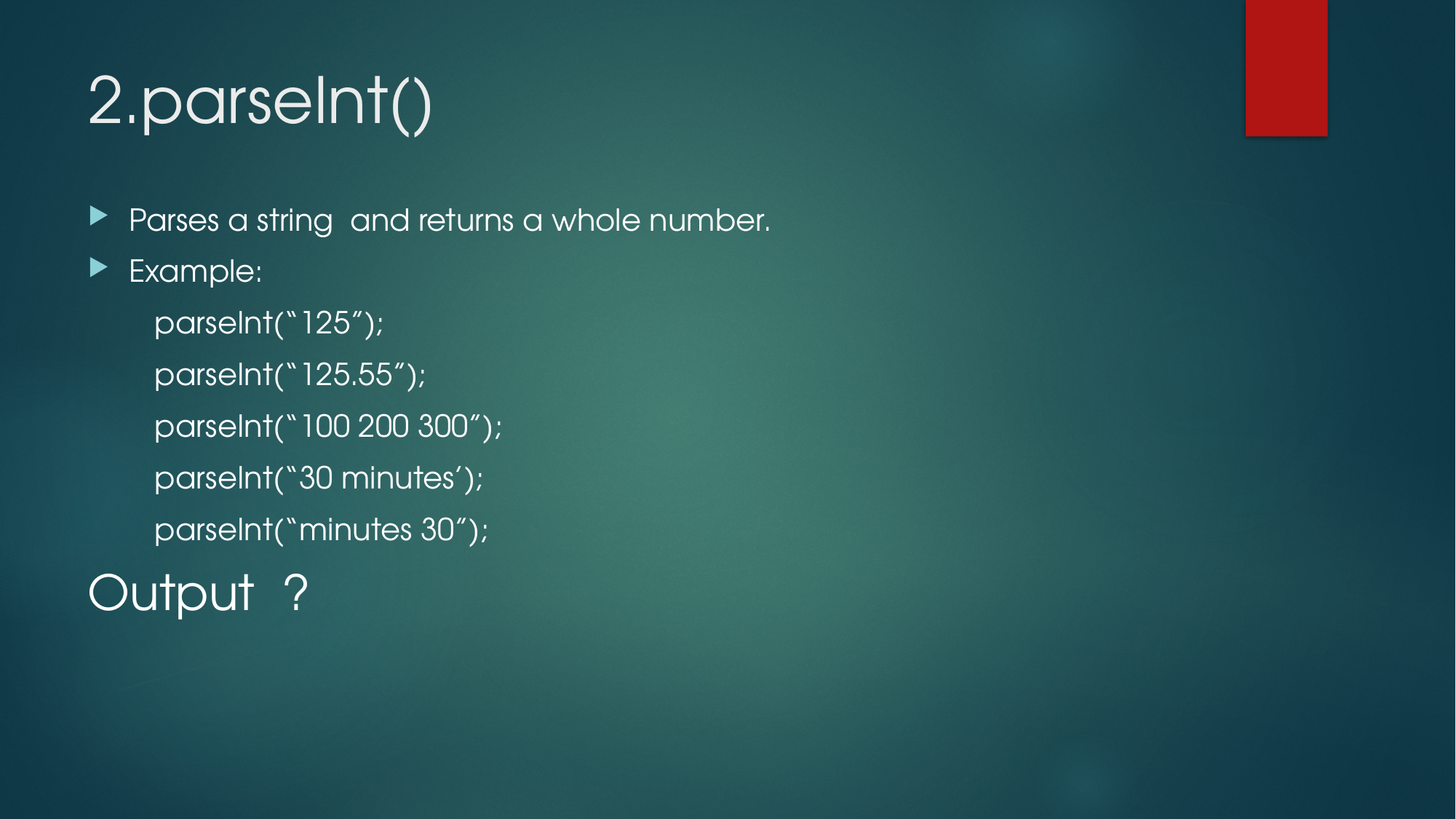

# 2.parseInt()
Parses a string  and returns a whole number.
Example:
        parseInt(“125”);
        parseInt(“125.55”);
        parseInt(“100 200 300”);
        parseInt(“30 minutes’);
        parseInt(“minutes 30”);
Output  ?